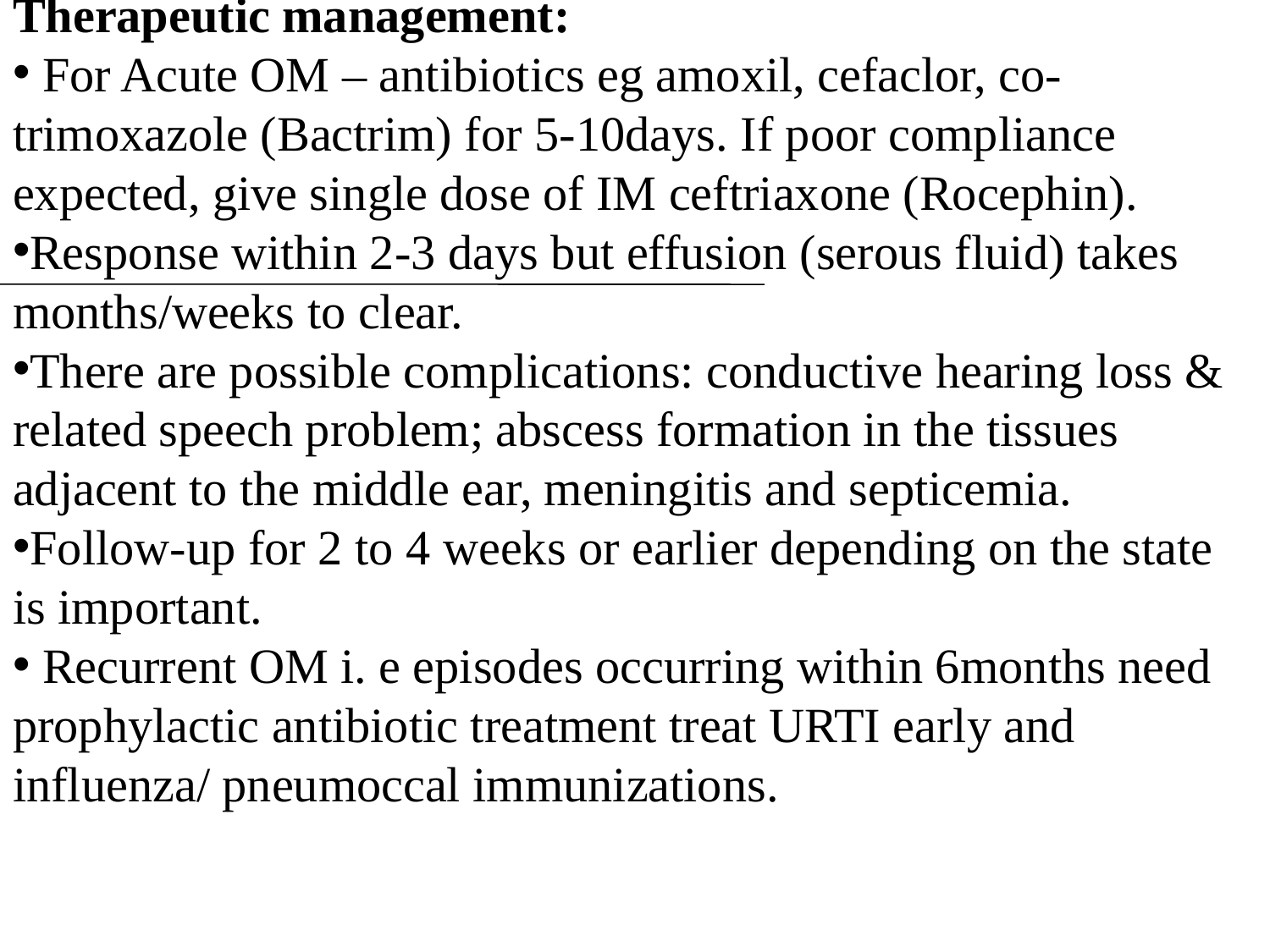

Therapeutic management:
 For Acute OM – antibiotics eg amoxil, cefaclor, co-trimoxazole (Bactrim) for 5-10days. If poor compliance expected, give single dose of IM ceftriaxone (Rocephin).
Response within 2-3 days but effusion (serous fluid) takes months/weeks to clear.
There are possible complications: conductive hearing loss & related speech problem; abscess formation in the tissues adjacent to the middle ear, meningitis and septicemia.
Follow-up for 2 to 4 weeks or earlier depending on the state is important.
 Recurrent OM i. e episodes occurring within 6months need prophylactic antibiotic treatment treat URTI early and influenza/ pneumoccal immunizations.